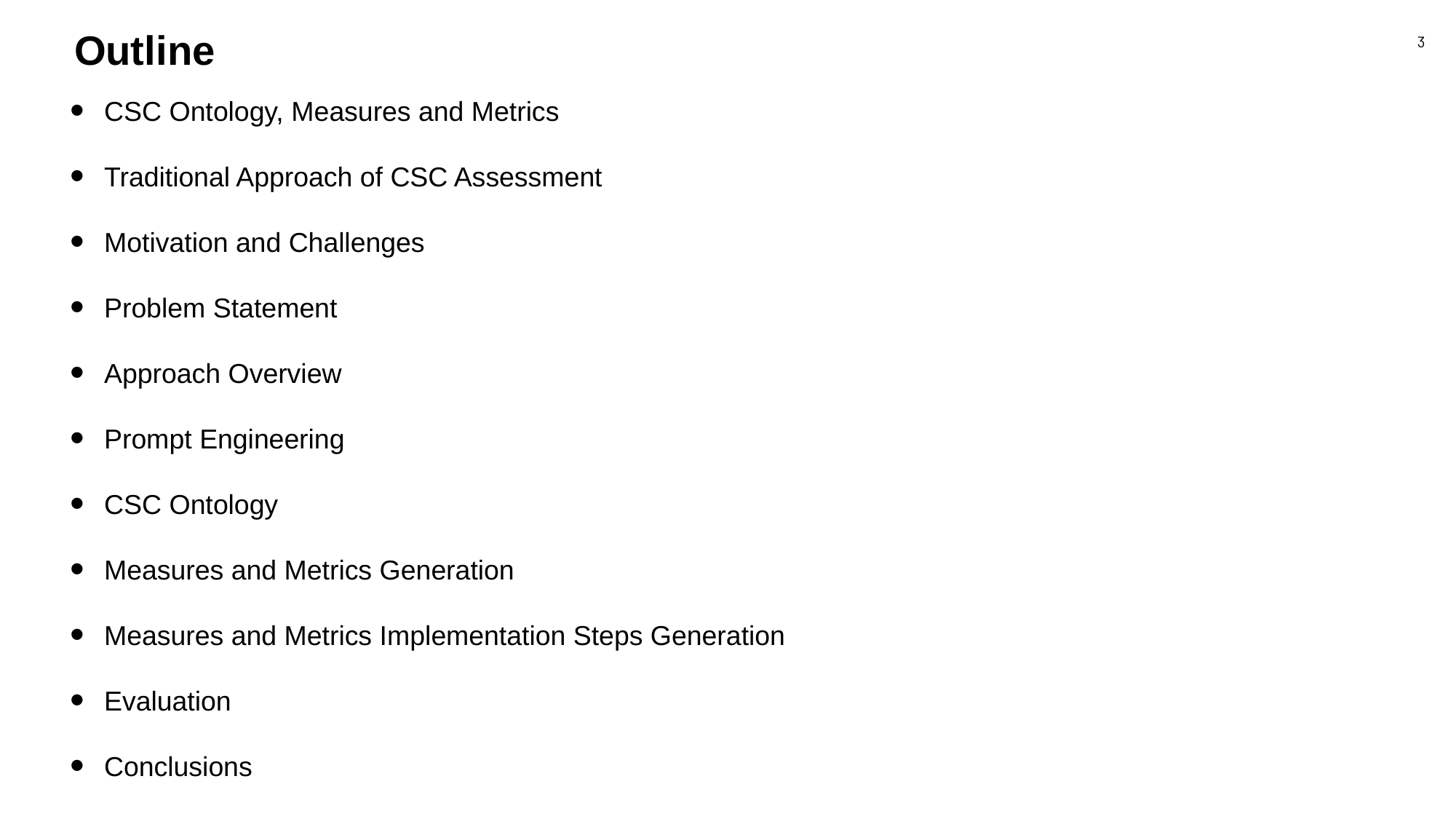

Outline
3

CSC Ontology, Measures and Metrics

Traditional Approach of CSC Assessment

Motivation and Challenges

Problem Statement

Approach Overview

Prompt Engineering

CSC Ontology

Measures and Metrics Generation

Measures and Metrics Implementation Steps Generation

Evaluation

Conclusions